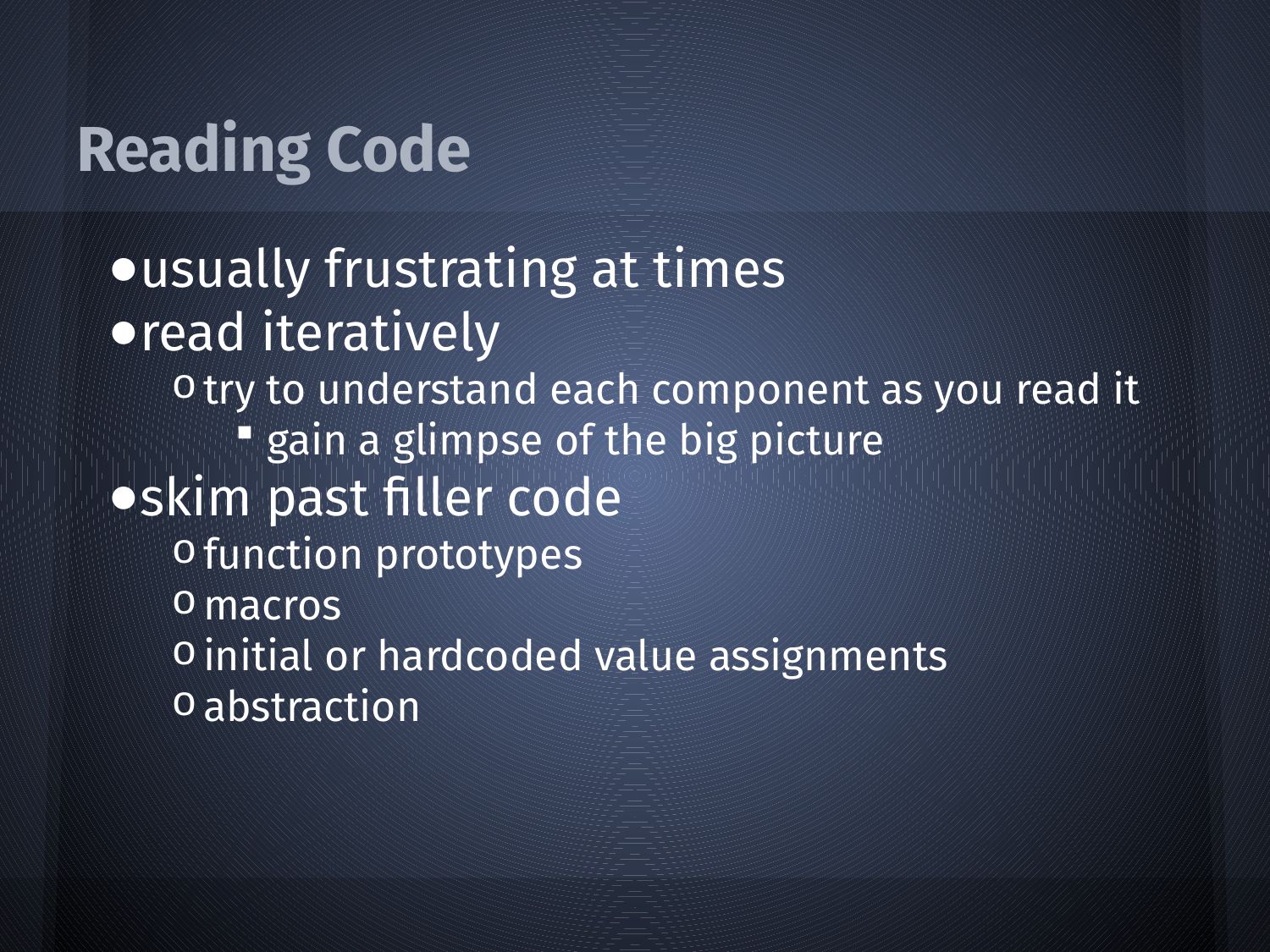

# Reading Code
usually frustrating at times
read iteratively
try to understand each component as you read it
gain a glimpse of the big picture
skim past filler code
function prototypes
macros
initial or hardcoded value assignments
abstraction